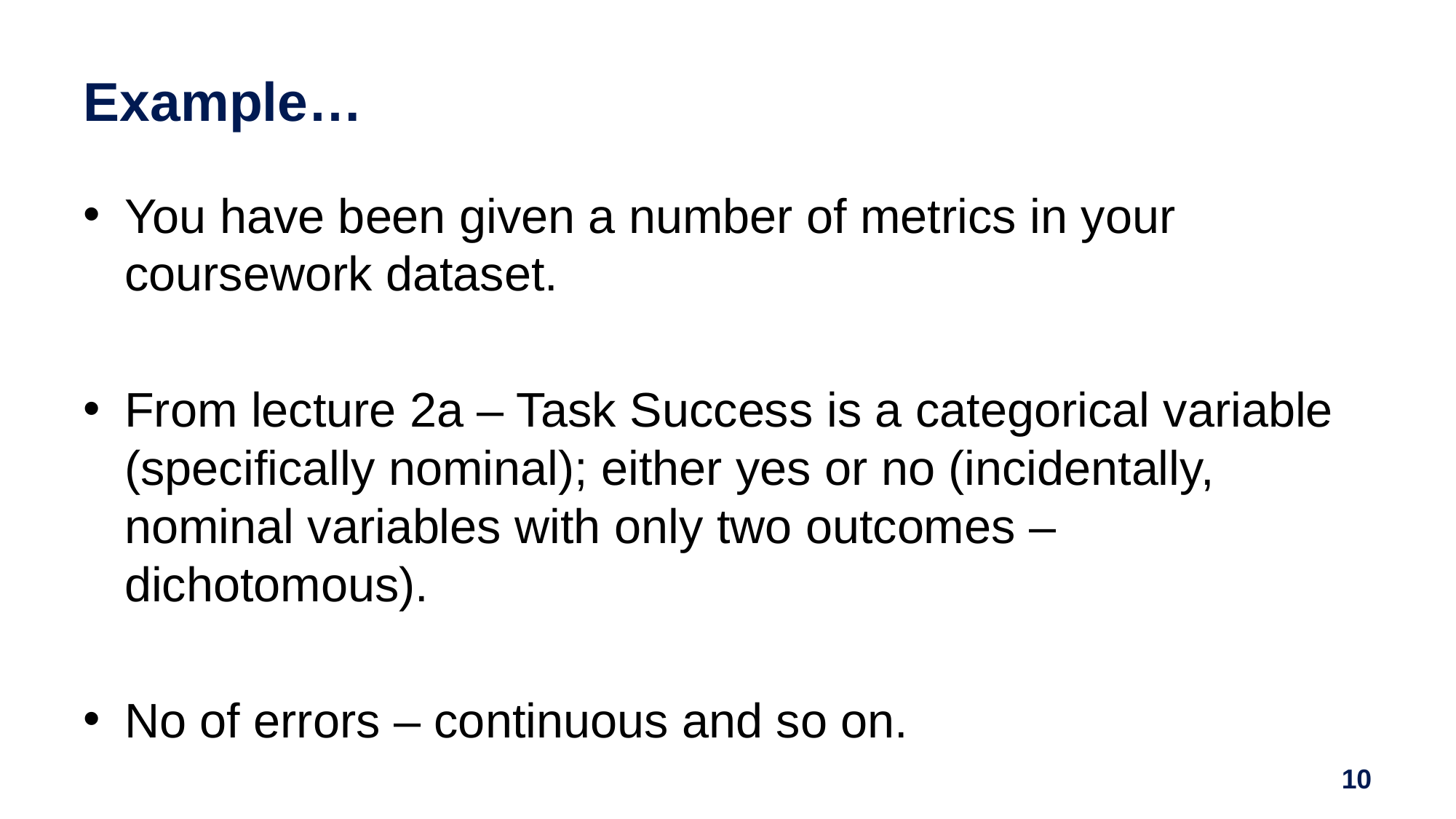

# Example…
You have been given a number of metrics in your coursework dataset.

From lecture 2a – Task Success is a categorical variable (specifically nominal); either yes or no (incidentally, nominal variables with only two outcomes – dichotomous).

No of errors – continuous and so on.
10